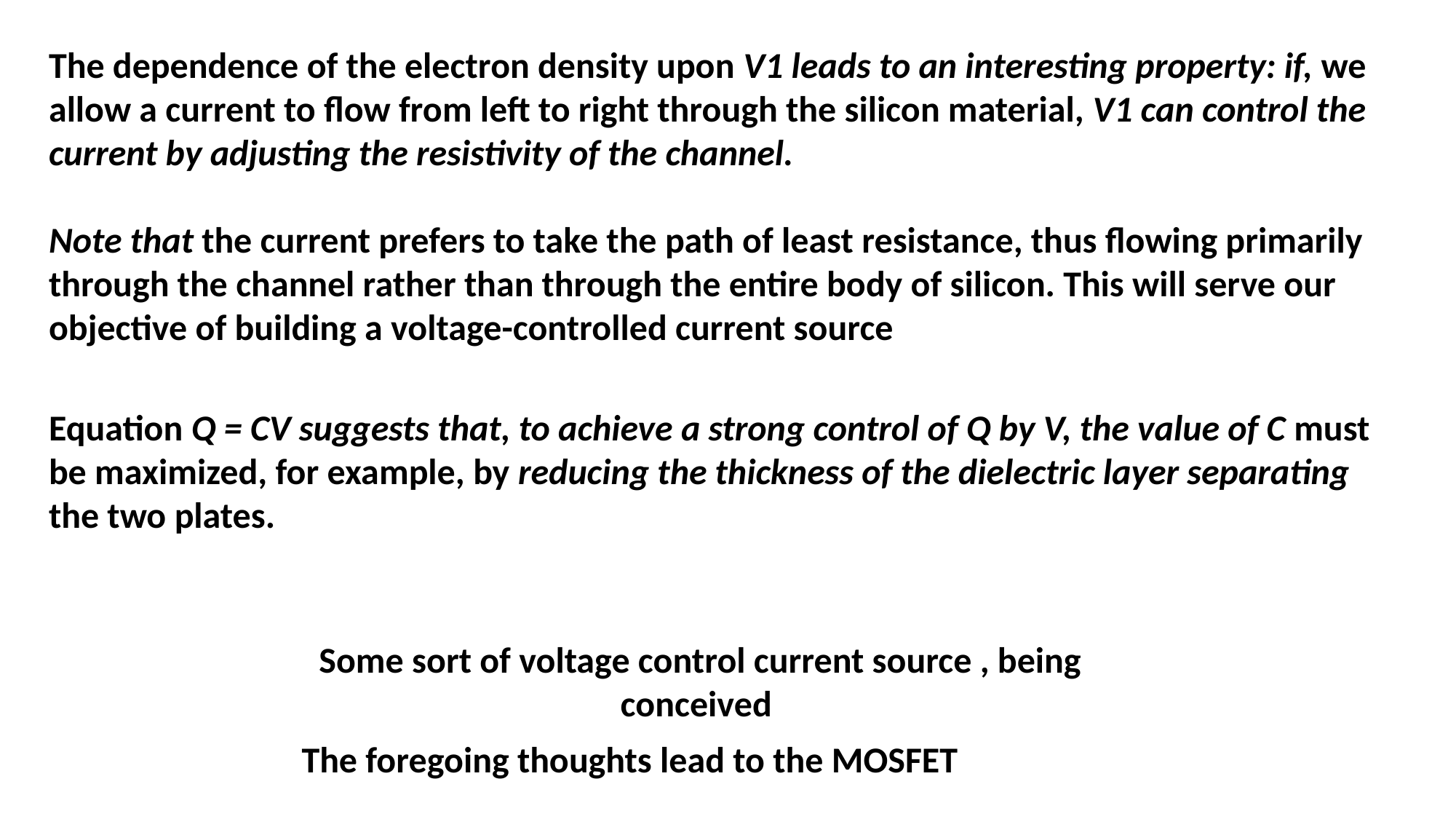

The dependence of the electron density upon V1 leads to an interesting property: if, we allow a current to flow from left to right through the silicon material, V1 can control the current by adjusting the resistivity of the channel.

Note that the current prefers to take the path of least resistance, thus flowing primarily through the channel rather than through the entire body of silicon. This will serve our objective of building a voltage-controlled current source
Equation Q = CV suggests that, to achieve a strong control of Q by V, the value of C must be maximized, for example, by reducing the thickness of the dielectric layer separating the two plates.
Some sort of voltage control current source , being conceived
The foregoing thoughts lead to the MOSFET